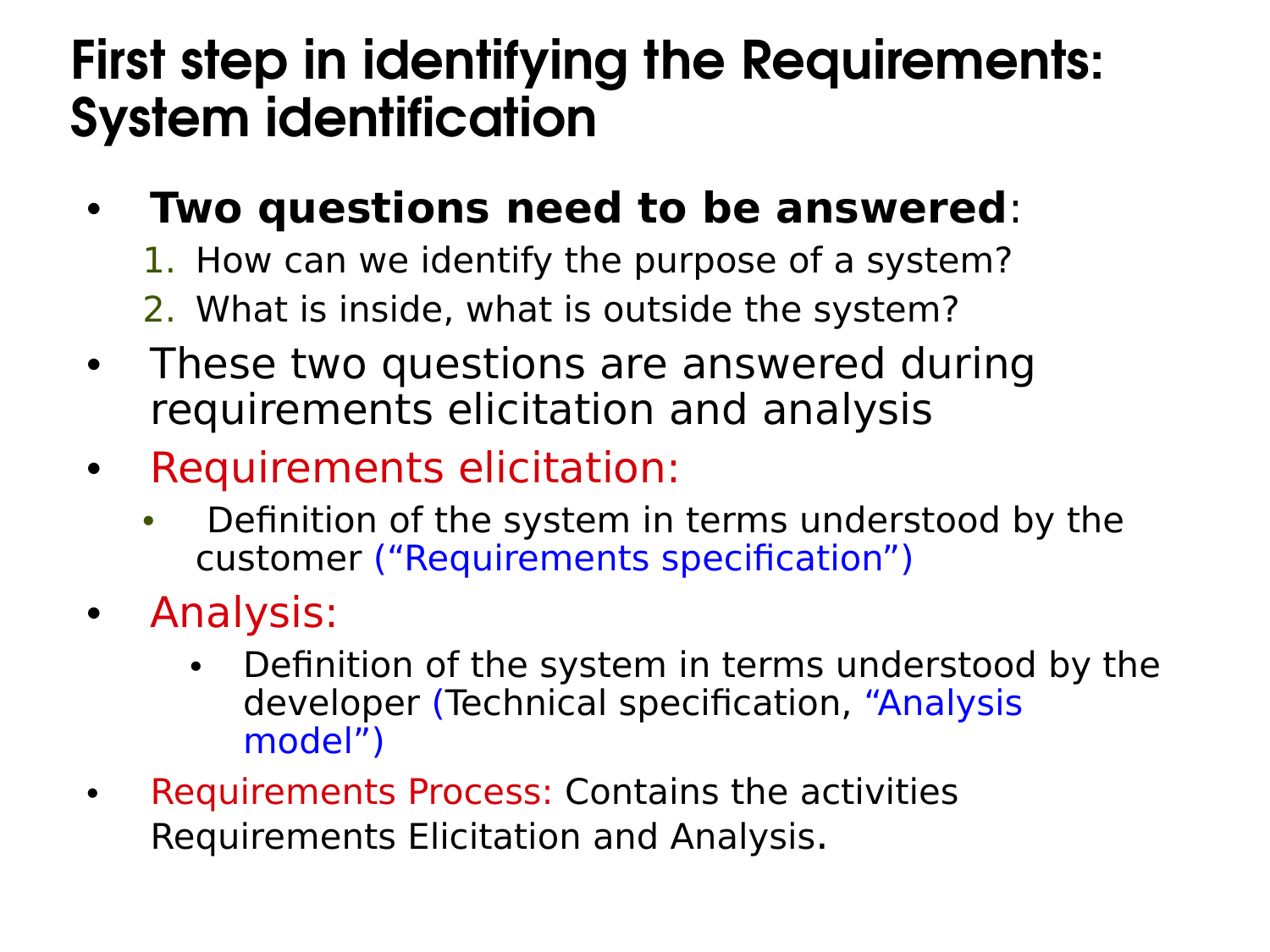

# First step in identifying the Requirements: System identification
Two questions need to be answered:
How can we identify the purpose of a system?
What is inside, what is outside the system?
These two questions are answered during requirements elicitation and analysis
Requirements elicitation:
 Definition of the system in terms understood by the customer (“Requirements specification”)
Analysis:
Definition of the system in terms understood by the developer (Technical specification, “Analysis model”)
Requirements Process: Contains the activities Requirements Elicitation and Analysis.